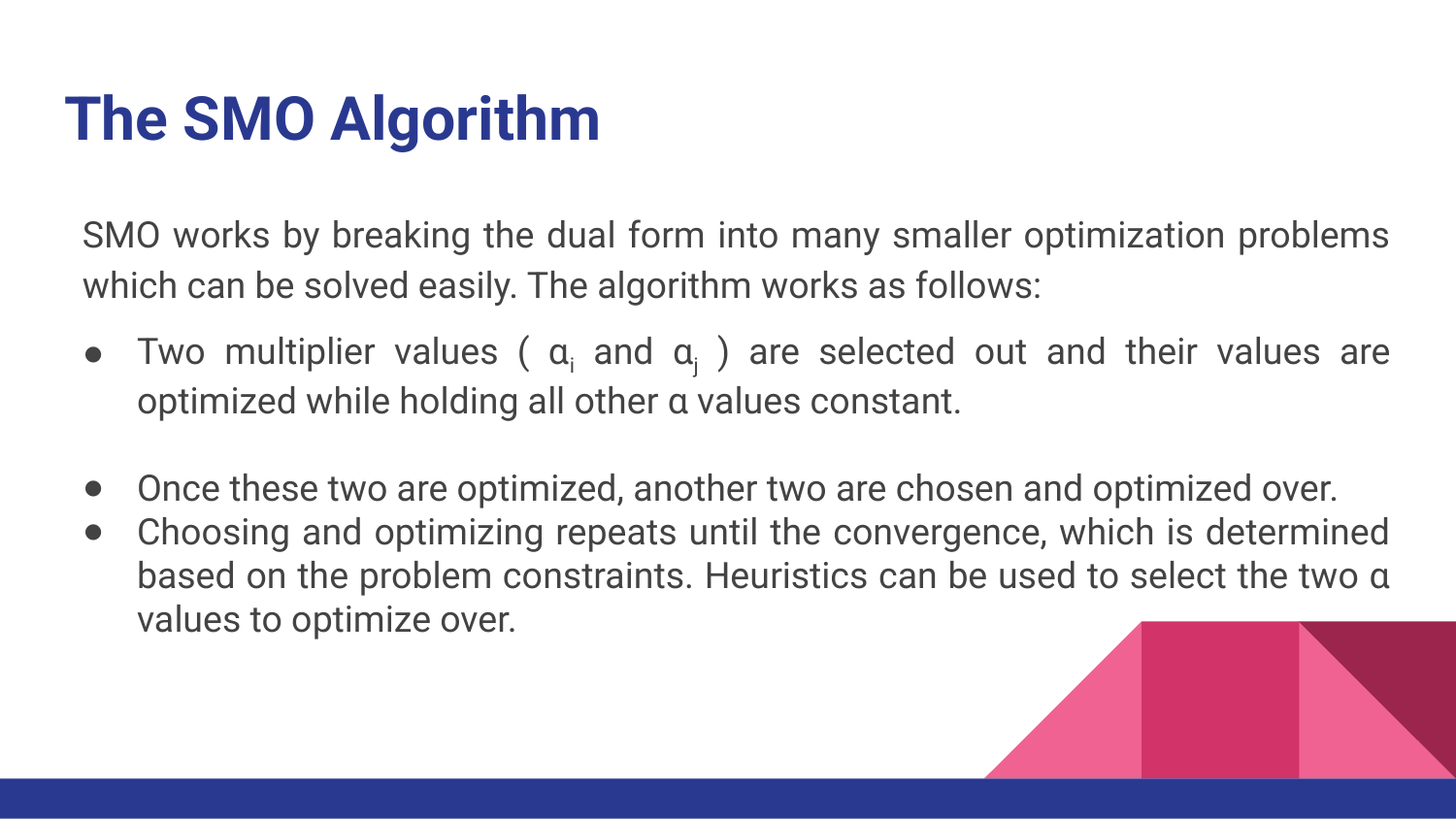

# The SMO Algorithm
SMO works by breaking the dual form into many smaller optimization problems which can be solved easily. The algorithm works as follows:

Two multiplier values ( αi and αj ) are selected out and their values are optimized while holding all other α values constant.
Once these two are optimized, another two are chosen and optimized over.
Choosing and optimizing repeats until the convergence, which is determined based on the problem constraints. Heuristics can be used to select the two α values to optimize over.